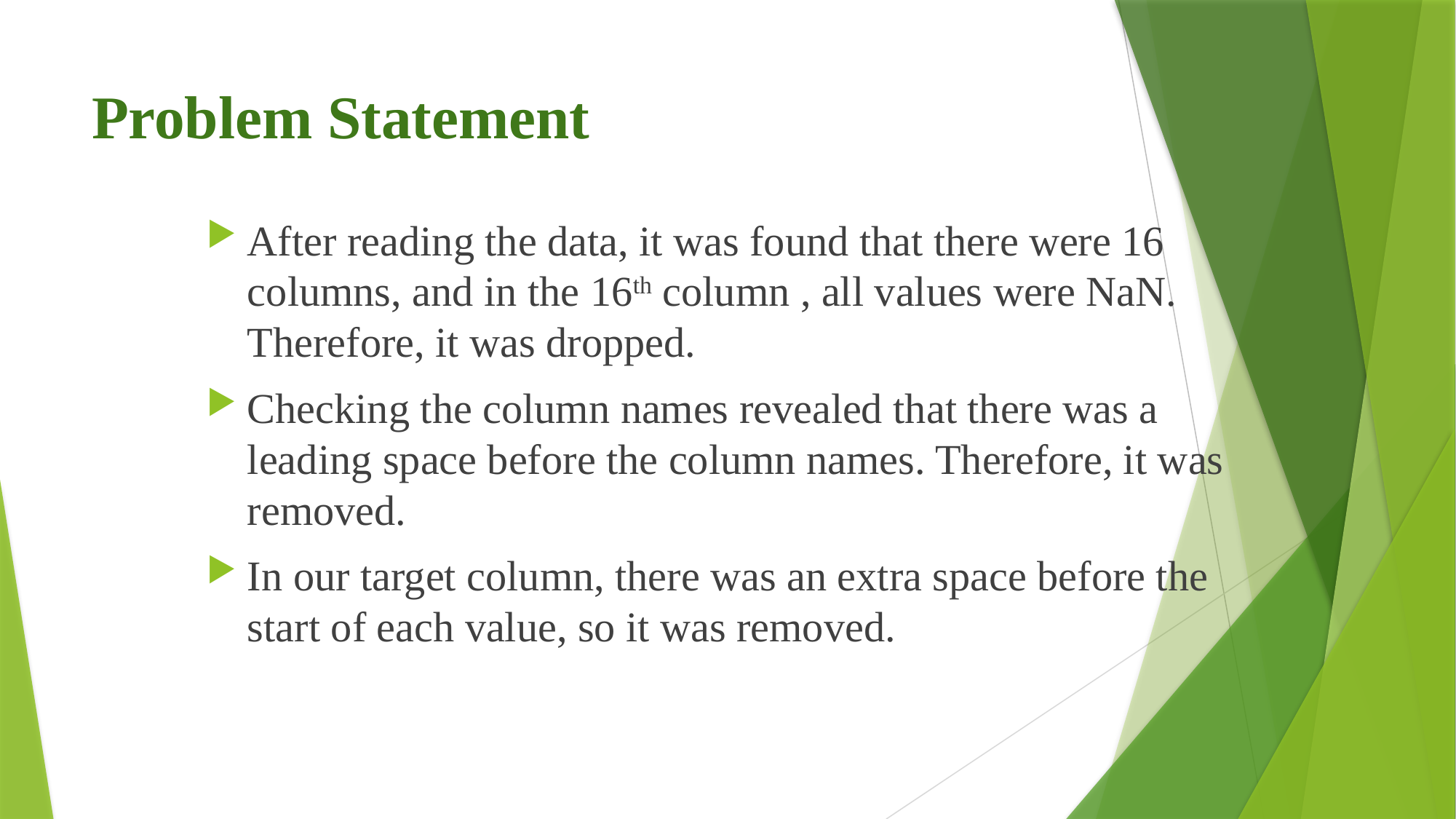

# Problem Statement
After reading the data, it was found that there were 16 columns, and in the 16th column , all values were NaN. Therefore, it was dropped.
Checking the column names revealed that there was a leading space before the column names. Therefore, it was removed.
In our target column, there was an extra space before the start of each value, so it was removed.